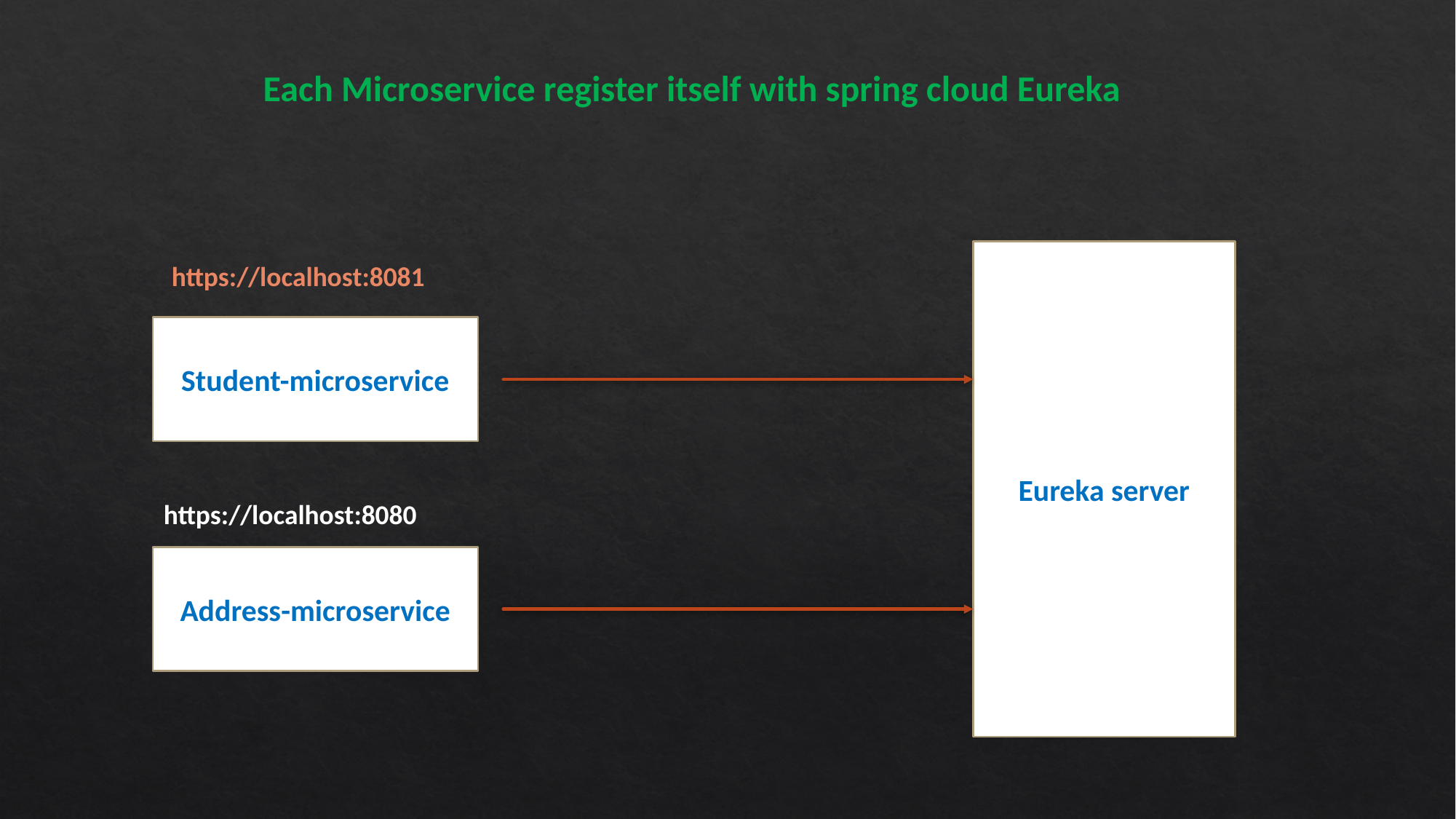

Each Microservice register itself with spring cloud Eureka
Eureka server
https://localhost:8081
Student-microservice
https://localhost:8080
Address-microservice